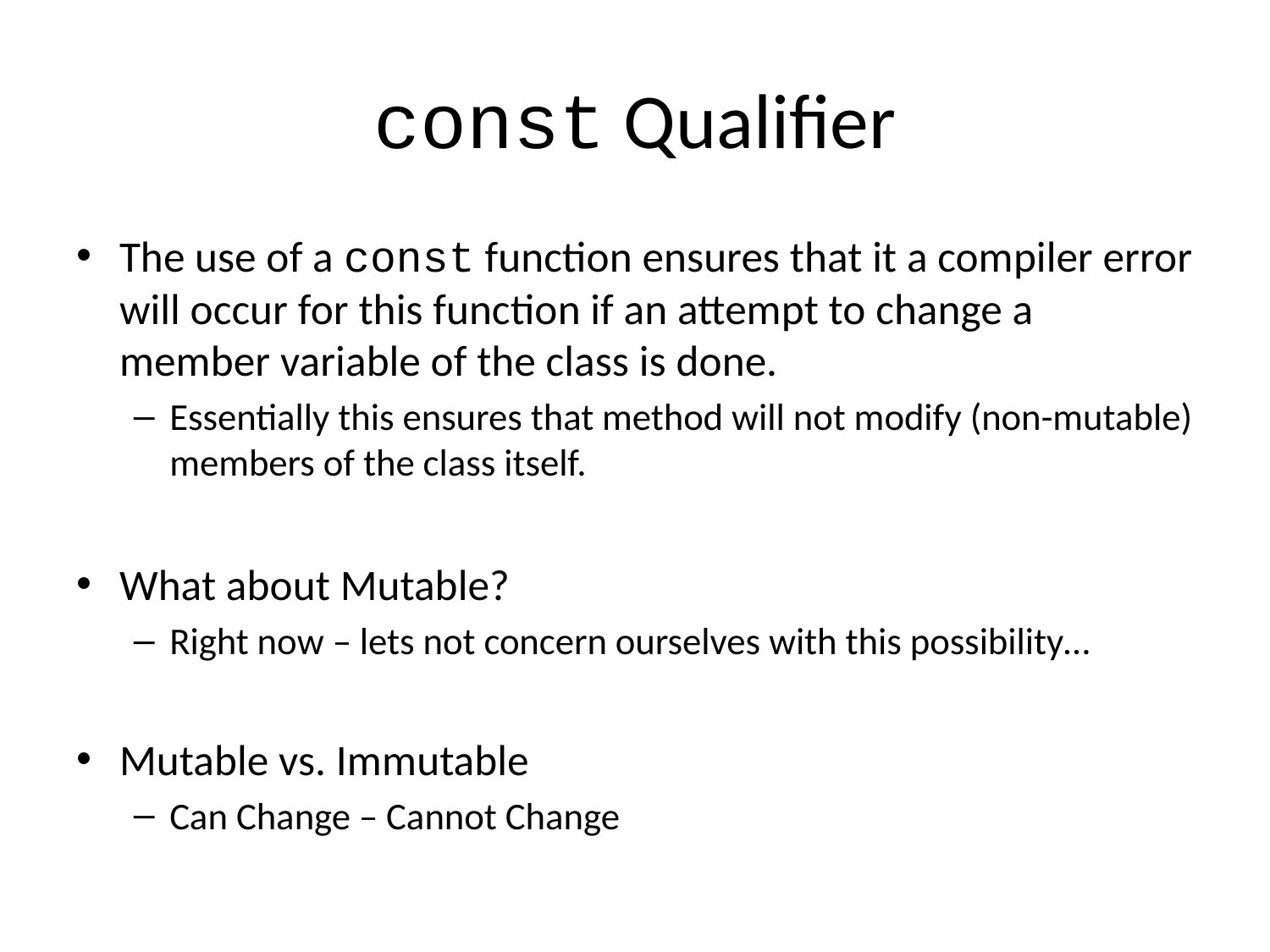

# const Qualifier
The use of a const function ensures that it a compiler error will occur for this function if an attempt to change a member variable of the class is done.
Essentially this ensures that method will not modify (non-mutable) members of the class itself.

What about Mutable?
Right now – lets not concern ourselves with this possibility…

Mutable vs. Immutable
Can Change – Cannot Change